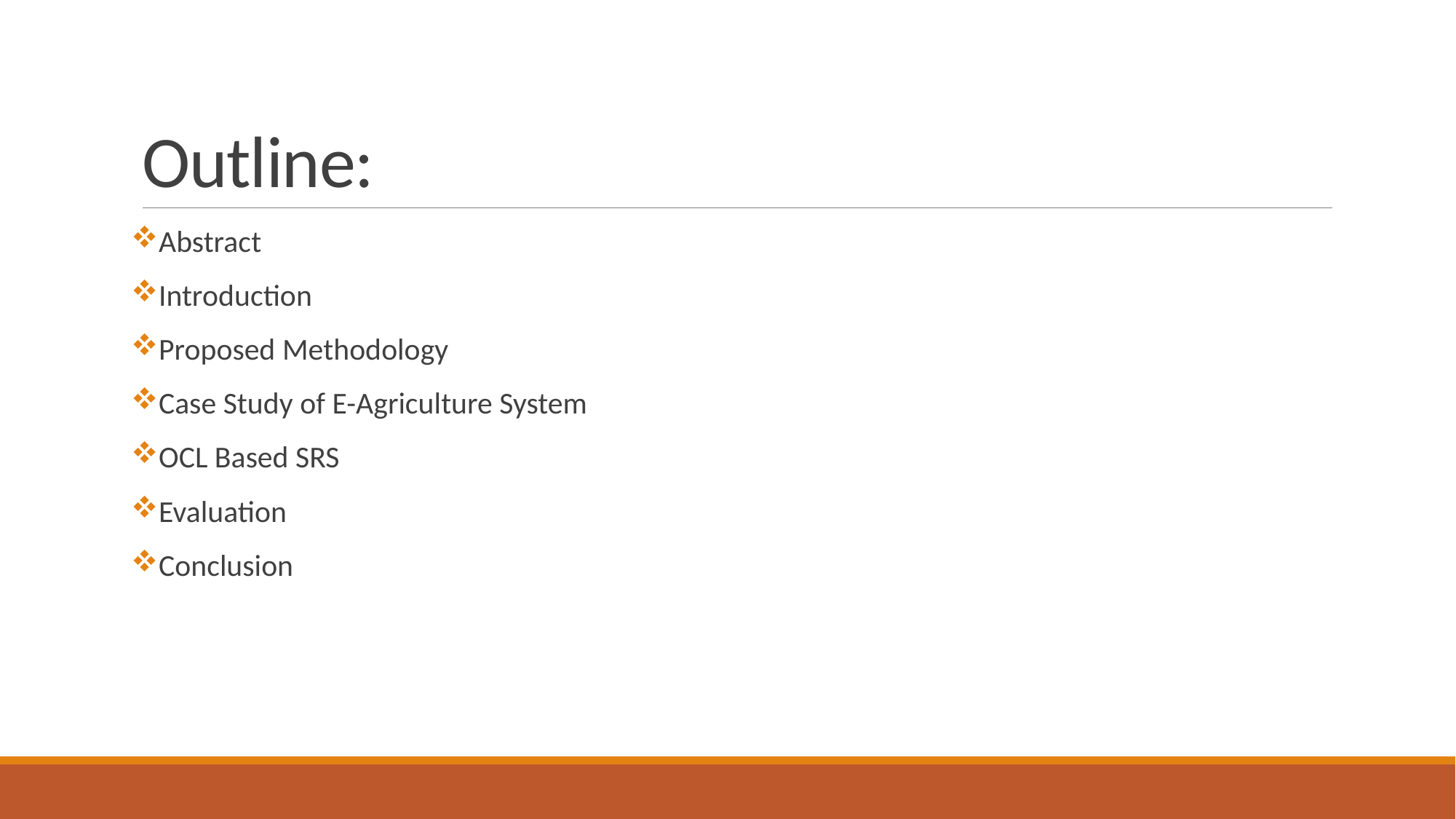

# Outline:
Abstract
Introduction
Proposed Methodology
Case Study of E-Agriculture System
OCL Based SRS
Evaluation
Conclusion